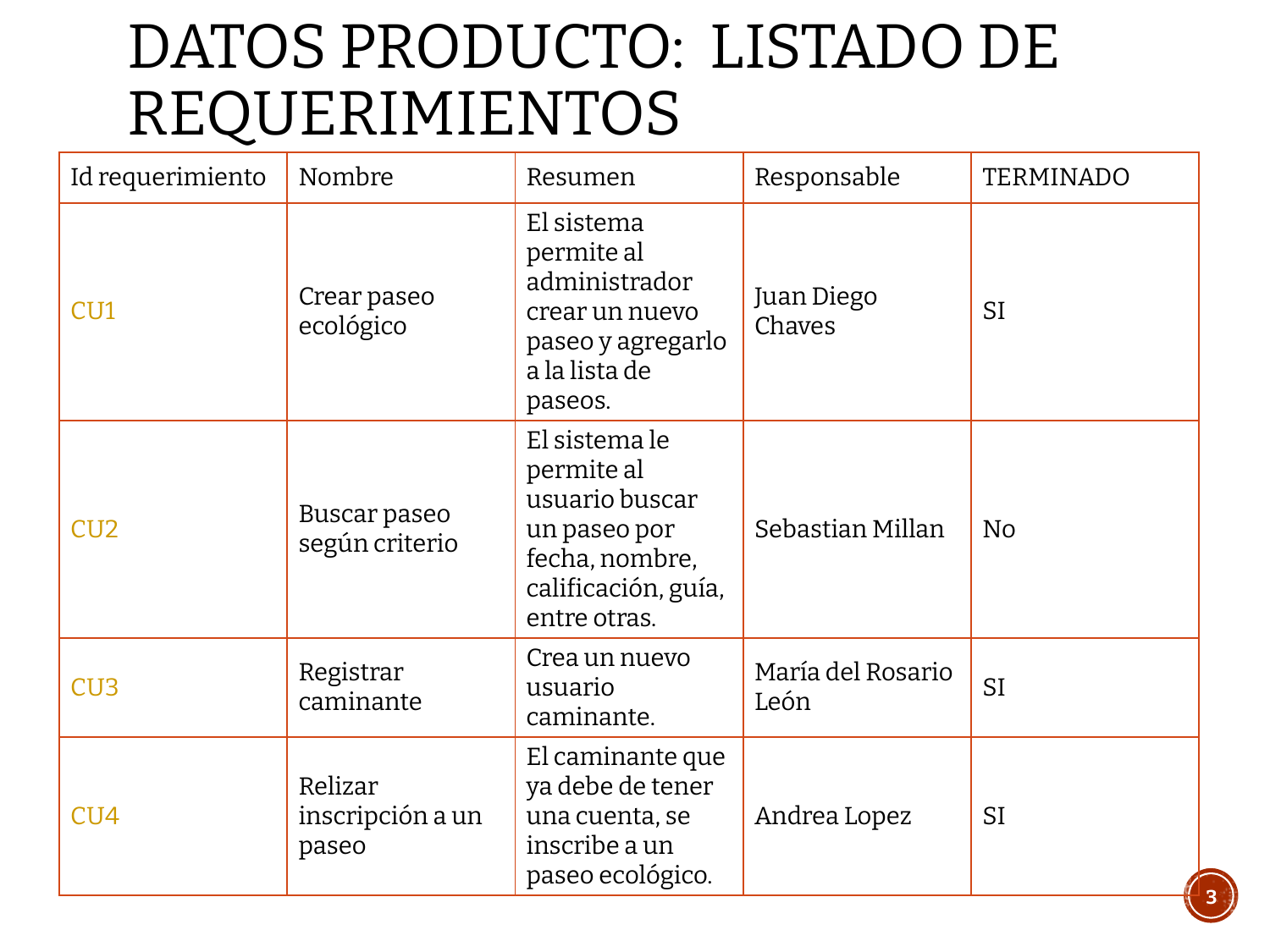

# Datos Producto:  Listado de Requerimientos
| Id requerimiento | Nombre | Resumen | Responsable | TERMINADO |
| --- | --- | --- | --- | --- |
| CU1 | Crear paseo ecológico | El sistema permite al administrador crear un nuevo paseo y agregarlo a la lista de paseos. | Juan Diego Chaves | SI |
| CU2 | Buscar paseo según criterio | El sistema le permite al usuario buscar un paseo por fecha, nombre, calificación, guía, entre otras. | Sebastian Millan | No |
| CU3 | Registrar caminante | Crea un nuevo usuario caminante. | María del Rosario León | SI |
| CU4 | Relizar inscripción a un paseo | El caminante que ya debe de tener una cuenta, se inscribe a un paseo ecológico. | Andrea Lopez | SI |

3